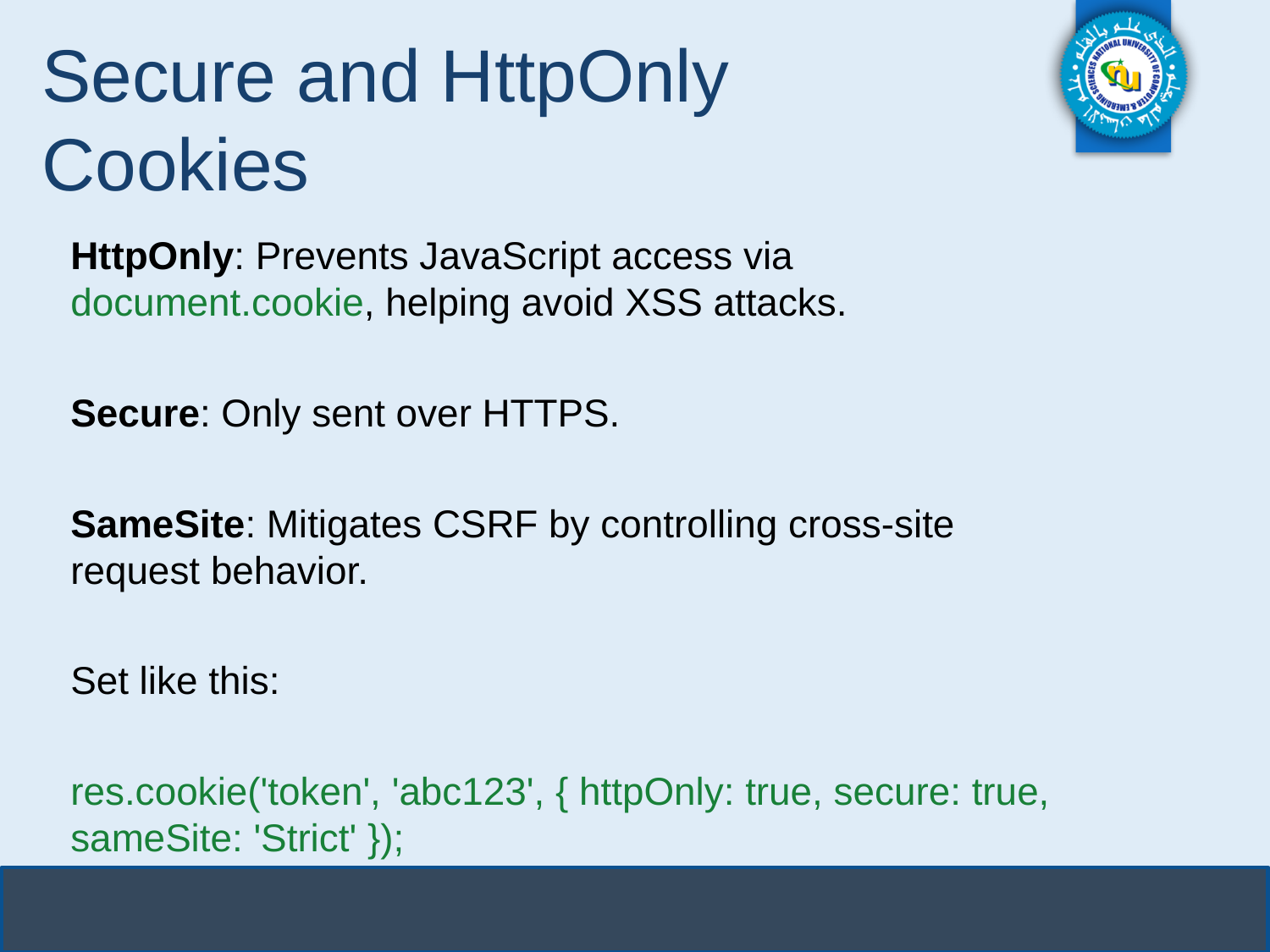

# Secure and HttpOnly Cookies
HttpOnly: Prevents JavaScript access via document.cookie, helping avoid XSS attacks.
Secure: Only sent over HTTPS.
SameSite: Mitigates CSRF by controlling cross-site request behavior.
Set like this:
res.cookie('token', 'abc123', { httpOnly: true, secure: true, sameSite: 'Strict' });